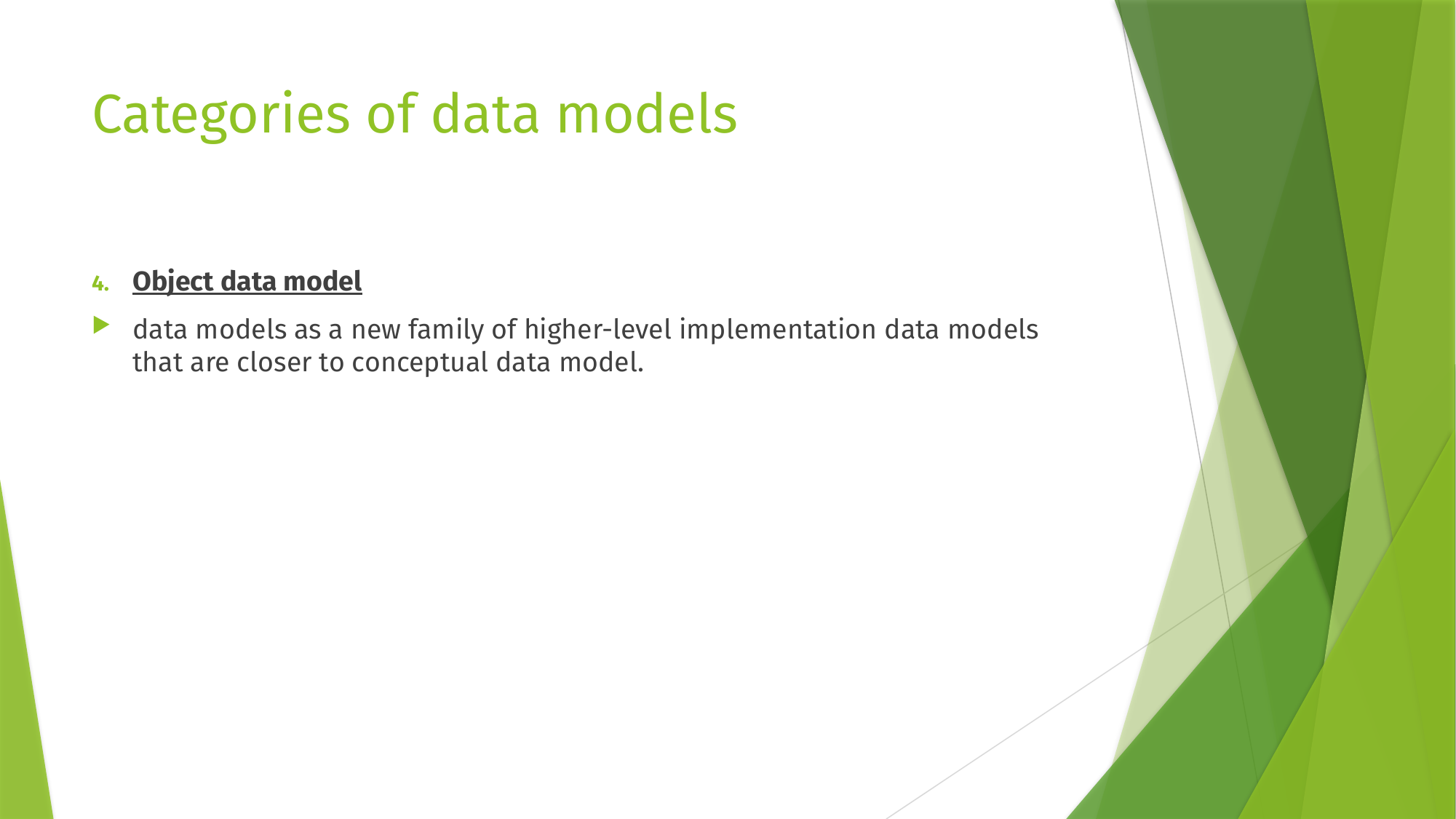

# Categories of data models
Object data model
data models as a new family of higher-level implementation data models that are closer to conceptual data model.